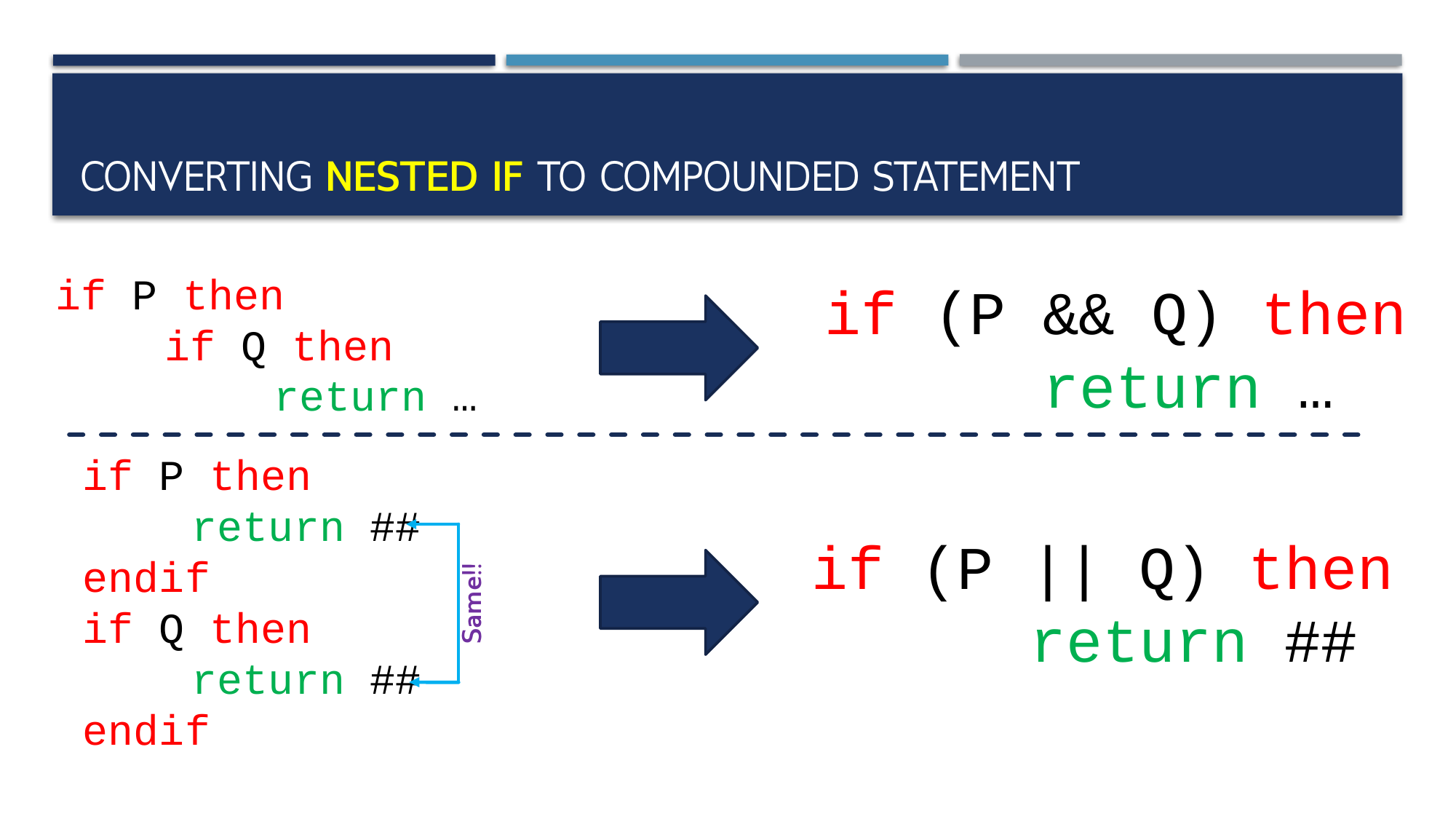

# Converting nested if to compounded statement
if P then
	if Q then
		return …
if (P && Q) then
		return …

if P then
	return ##
endif
if Q then
	return ##
endif
if (P || Q) then
		return ##

Same!!